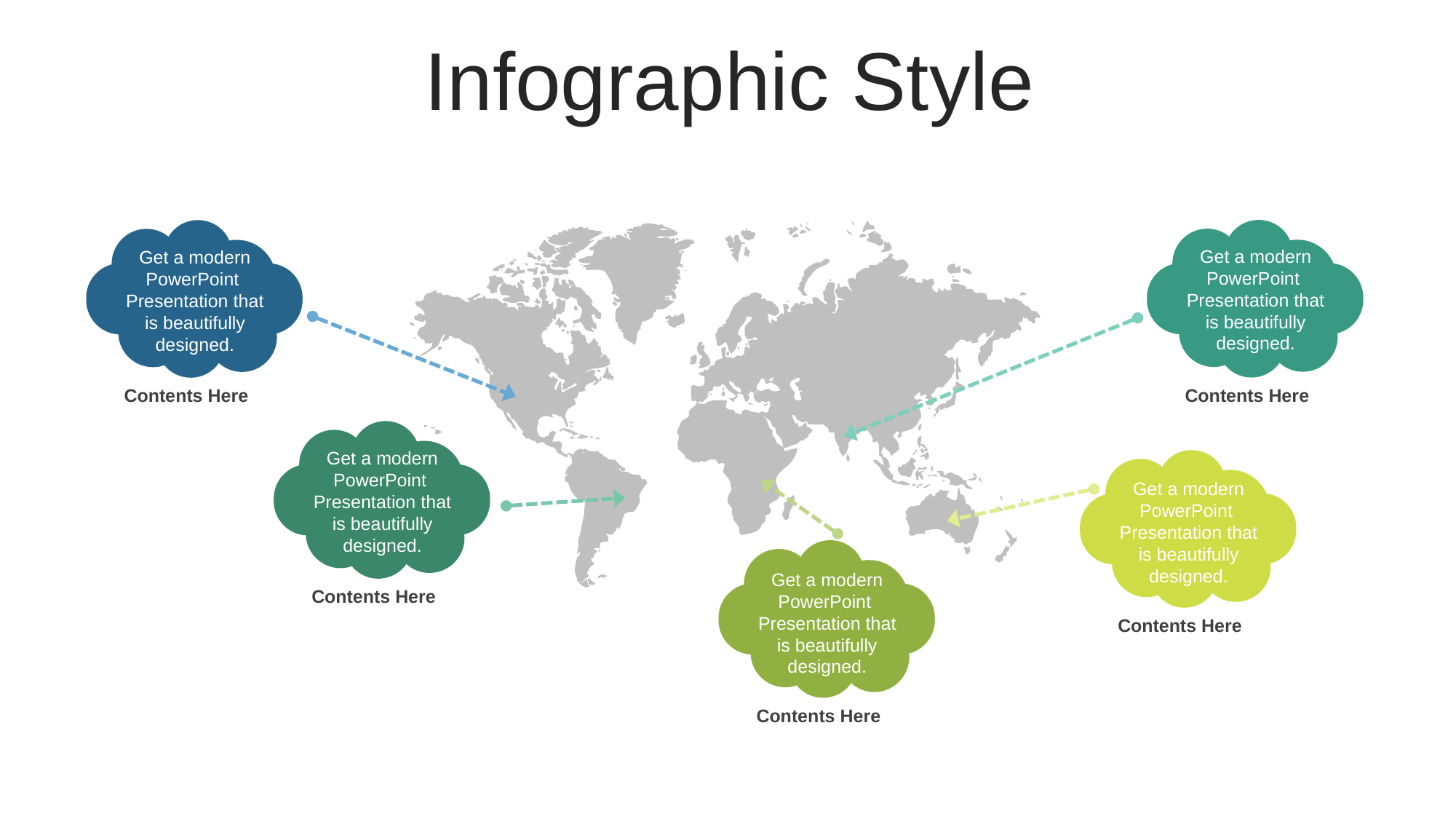

Infographic Style

Get a modern PowerPoint  Presentation that is beautifully designed.
Contents Here

Get a modern PowerPoint  Presentation that is beautifully designed.
Contents Here

Get a modern PowerPoint  Presentation that is beautifully designed.
Contents Here

Get a modern PowerPoint  Presentation that is beautifully designed.
Contents Here

Get a modern PowerPoint  Presentation that is beautifully designed.
Contents Here